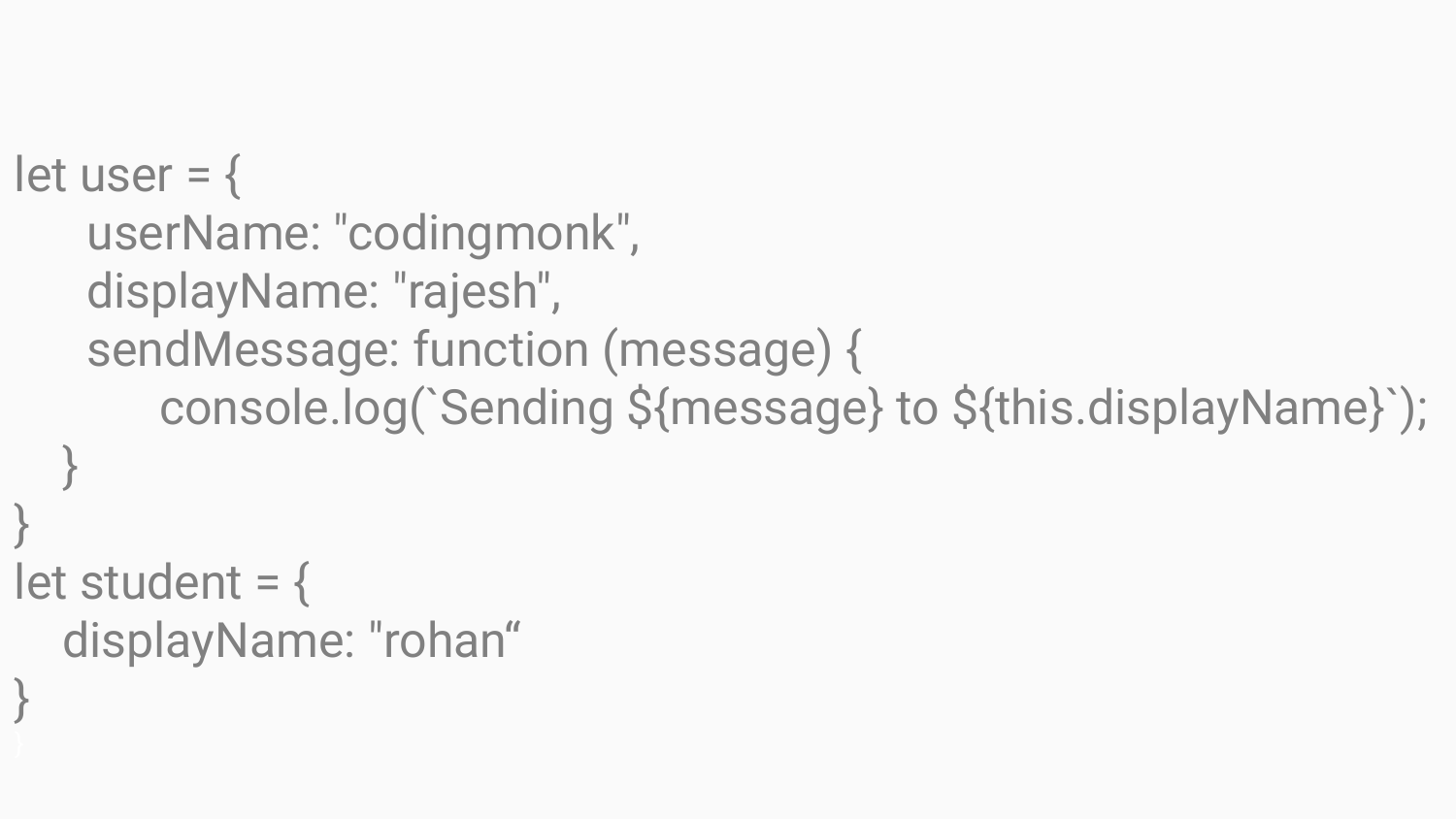

let user = {
      userName: "codingmonk",
      displayName: "rajesh",
      sendMessage: function (message) {
            console.log(`Sending ${message} to ${this.displayName}`);
    }
}
let student = {
    displayName: "rohan“
}
}